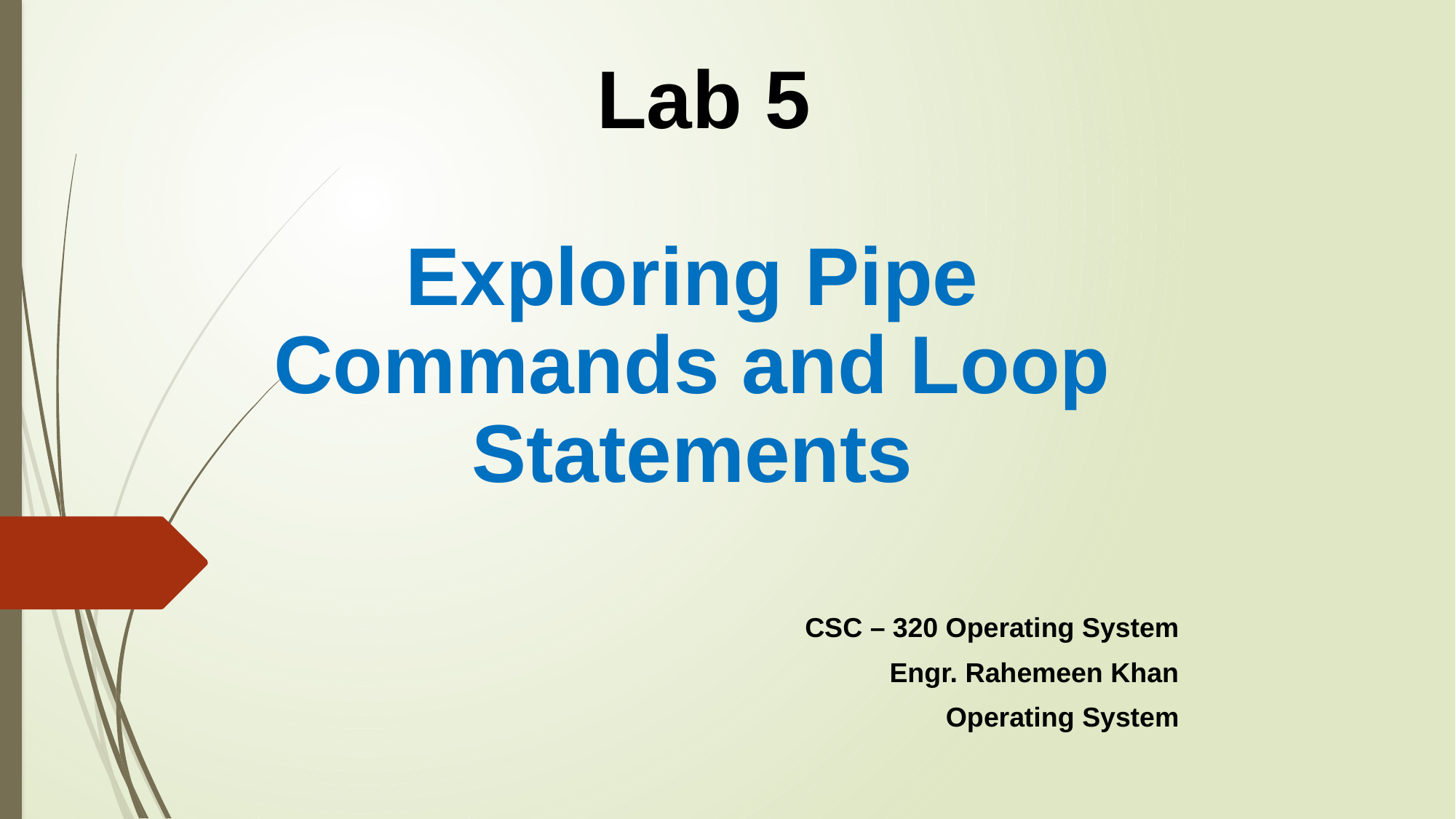

Lab 5
Exploring Pipe Commands and Loop Statements

CSC – 320 Operating System
Engr. Rahemeen Khan
Operating System